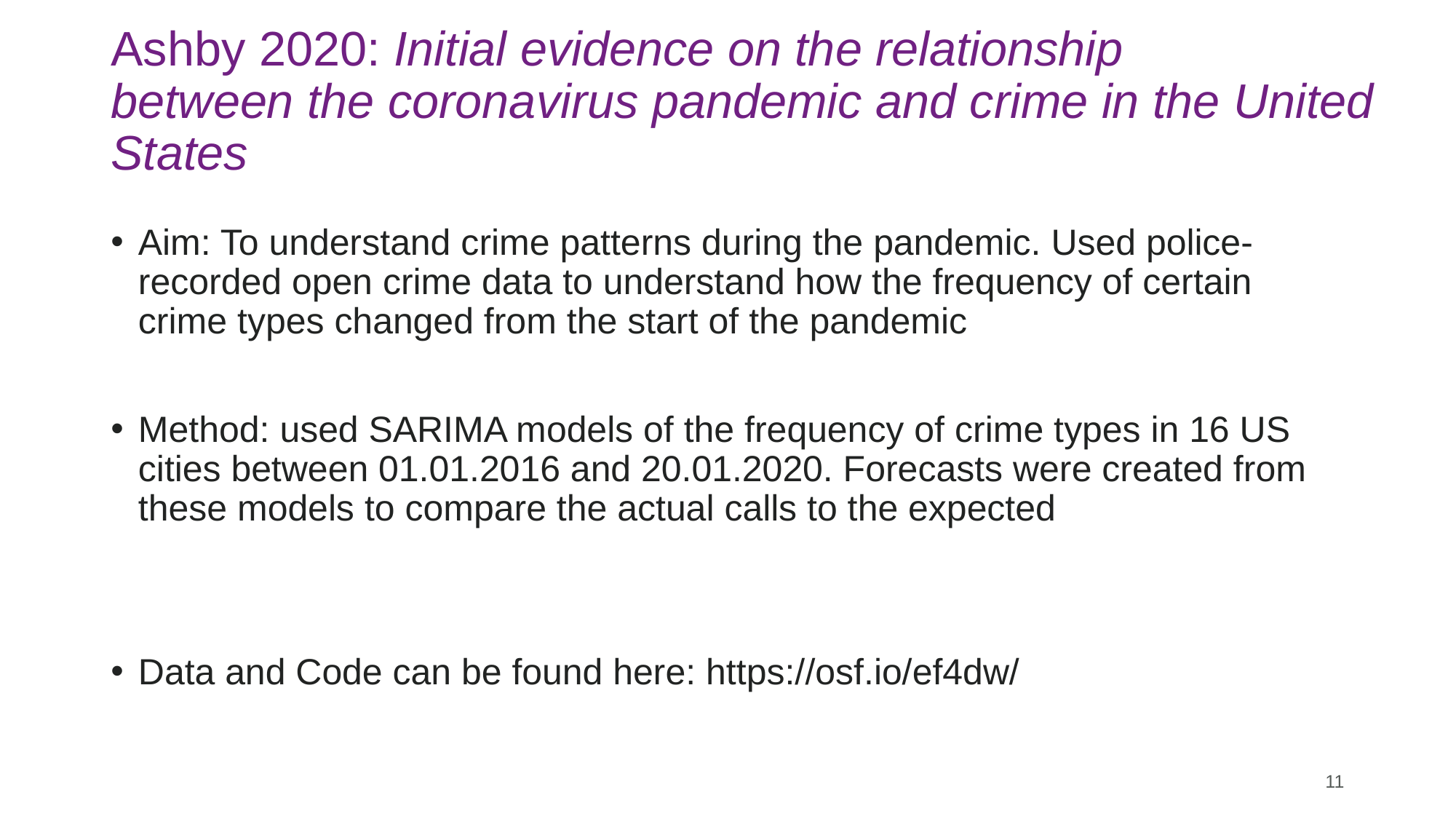

# Ashby 2020: Initial evidence on the relationship between the coronavirus pandemic and crime in the United States
Aim: To understand crime patterns during the pandemic. Used police-recorded open crime data to understand how the frequency of certain crime types changed from the start of the pandemic

Method: used SARIMA models of the frequency of crime types in 16 US cities between 01.01.2016 and 20.01.2020. Forecasts were created from these models to compare the actual calls to the expected

Data and Code can be found here: https://osf.io/ef4dw/
11